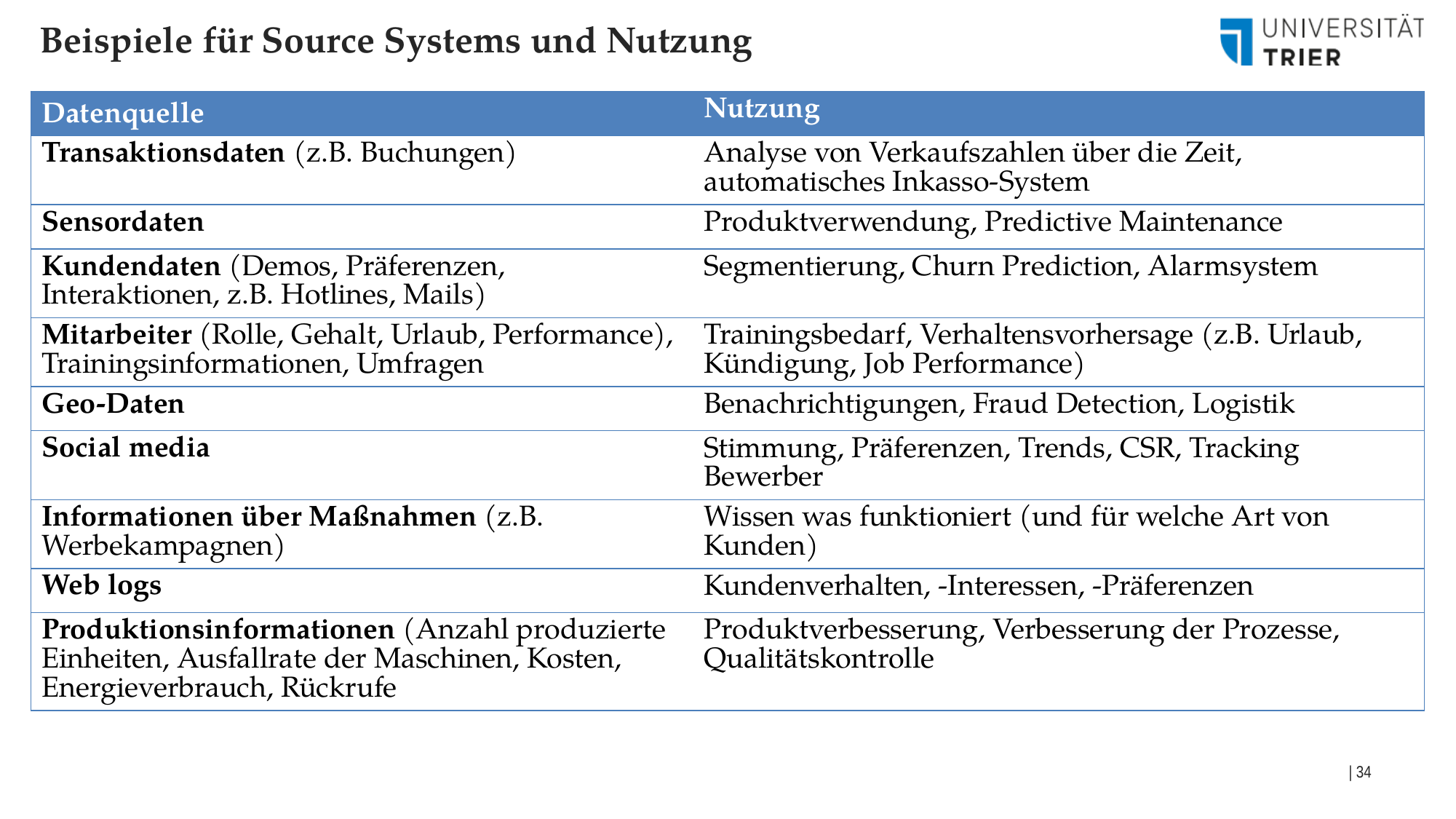

Beispiele für Source Systems und Nutzung

| Datenquelle | Nutzung |
| --- | --- |
| Transaktionsdaten (z.B. Buchungen) | Analyse von Verkaufszahlen über die Zeit, automatisches Inkasso-System |
| Sensordaten | Produktverwendung, Predictive Maintenance |
| Kundendaten (Demos, Präferenzen, Interaktionen, z.B. Hotlines, Mails) | Segmentierung, Churn Prediction, Alarmsystem |
| Mitarbeiter (Rolle, Gehalt, Urlaub, Performance), Trainingsinformationen, Umfragen | Trainingsbedarf, Verhaltensvorhersage (z.B. Urlaub, Kündigung, Job Performance) |
| Geo-Daten | Benachrichtigungen, Fraud Detection, Logistik |
| Social media | Stimmung, Präferenzen, Trends, CSR, Tracking Bewerber |
| Informationen über Maßnahmen (z.B. Werbekampagnen) | Wissen was funktioniert (und für welche Art von Kunden) |
| Web logs | Kundenverhalten, -Interessen, -Präferenzen |
| Produktionsinformationen (Anzahl produzierte Einheiten, Ausfallrate der Maschinen, Kosten, Energieverbrauch, Rückrufe | Produktverbesserung, Verbesserung der Prozesse, Qualitätskontrolle |
| 34